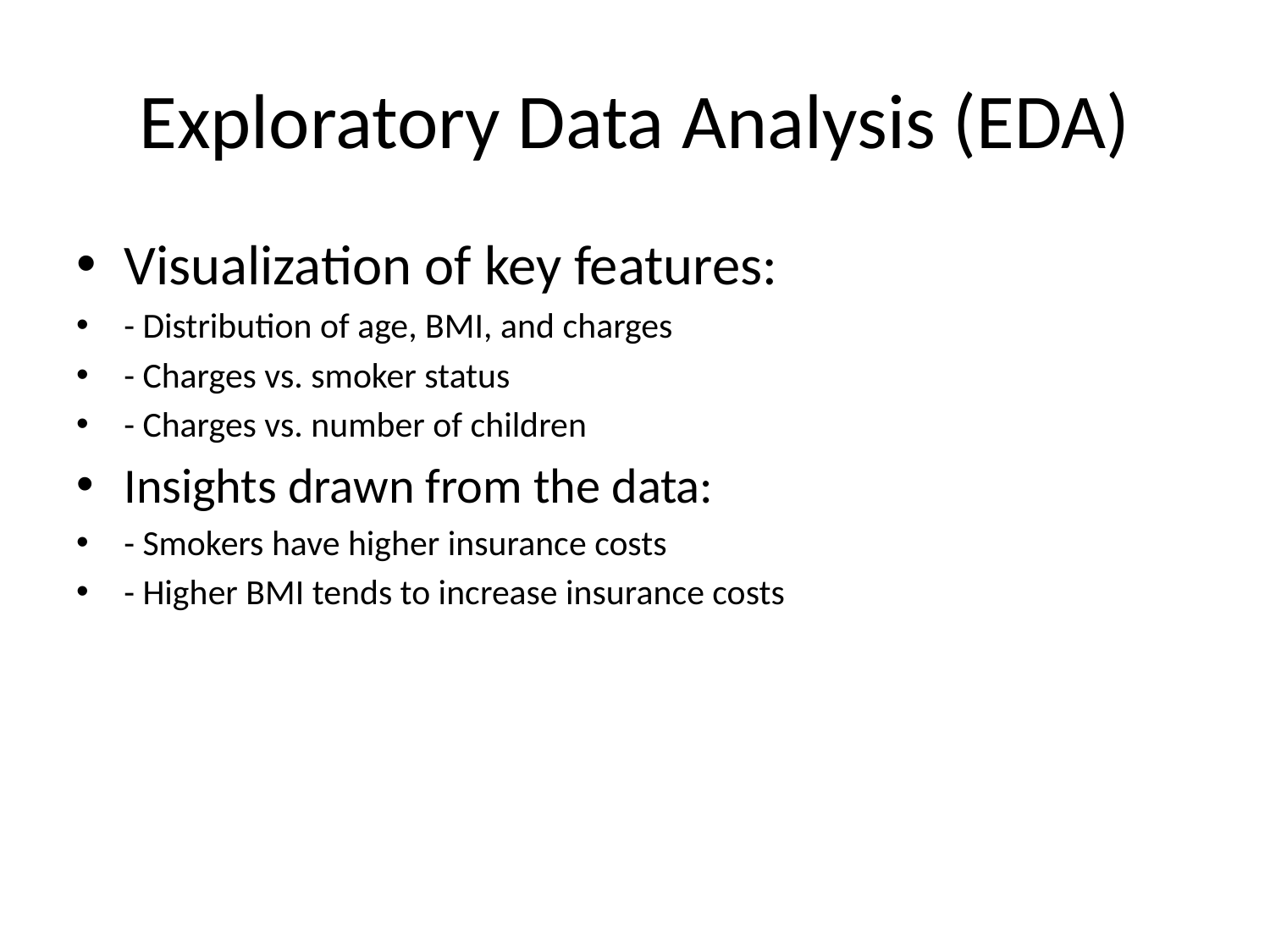

# Exploratory Data Analysis (EDA)
Visualization of key features:
- Distribution of age, BMI, and charges
- Charges vs. smoker status
- Charges vs. number of children
Insights drawn from the data:
- Smokers have higher insurance costs
- Higher BMI tends to increase insurance costs